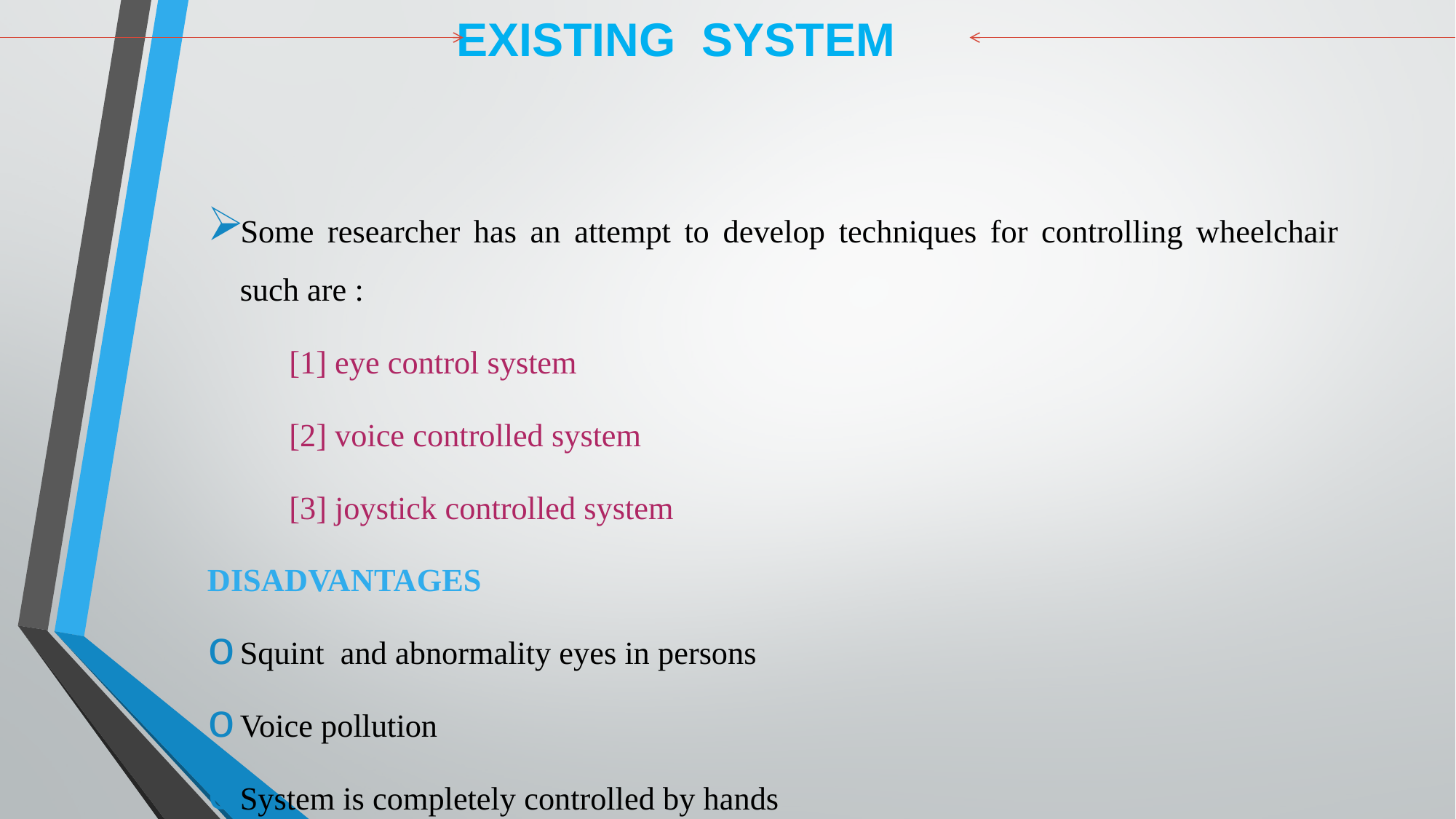

EXISTING  SYSTEM
Some researcher has an attempt to develop techniques for controlling wheelchair such are :
          [1] eye control system
          [2] voice controlled system
          [3] joystick controlled system
DISADVANTAGES
Squint  and abnormality eyes in persons
Voice pollution
System is completely controlled by hands